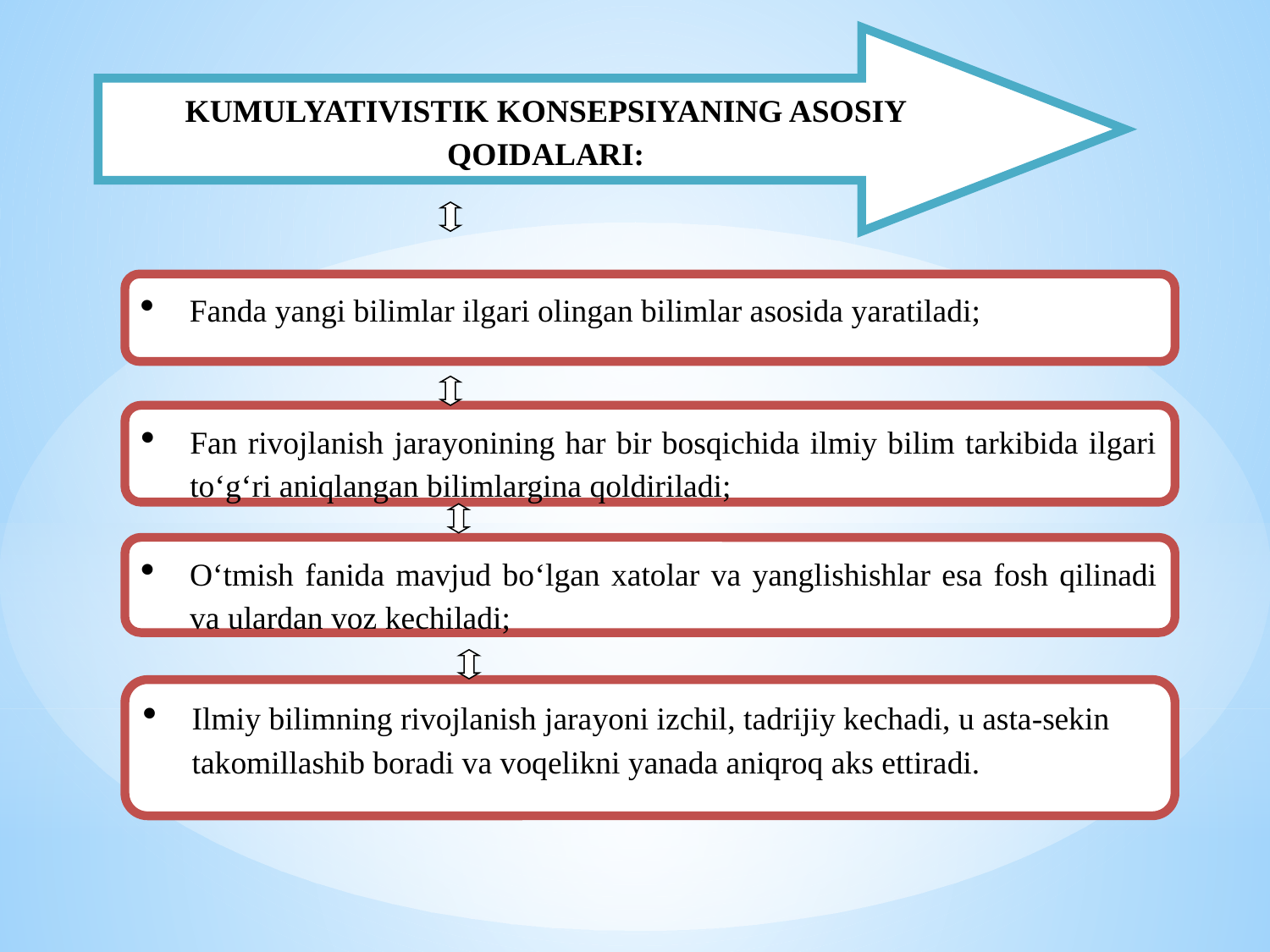

KUMULYATIVISTIK KONSEPSIYANING ASOSIY QOIDALARI:

Fanda yangi bilimlar ilgari olingan bilimlar asosida yaratiladi;

Fan rivojlanish jarayonining har bir bosqichida ilmiy bilim tarkibida ilgari to‘g‘ri aniqlangan bilimlargina qoldiriladi;

O‘tmish fanida mavjud bo‘lgan xatolar va yanglishishlar esa fosh qilinadi va ulardan voz kechiladi;

Ilmiy bilimning rivojlanish jarayoni izchil, tadrijiy kechadi, u asta-sekin takomillashib boradi va voqelikni yanada aniqroq aks ettiradi.